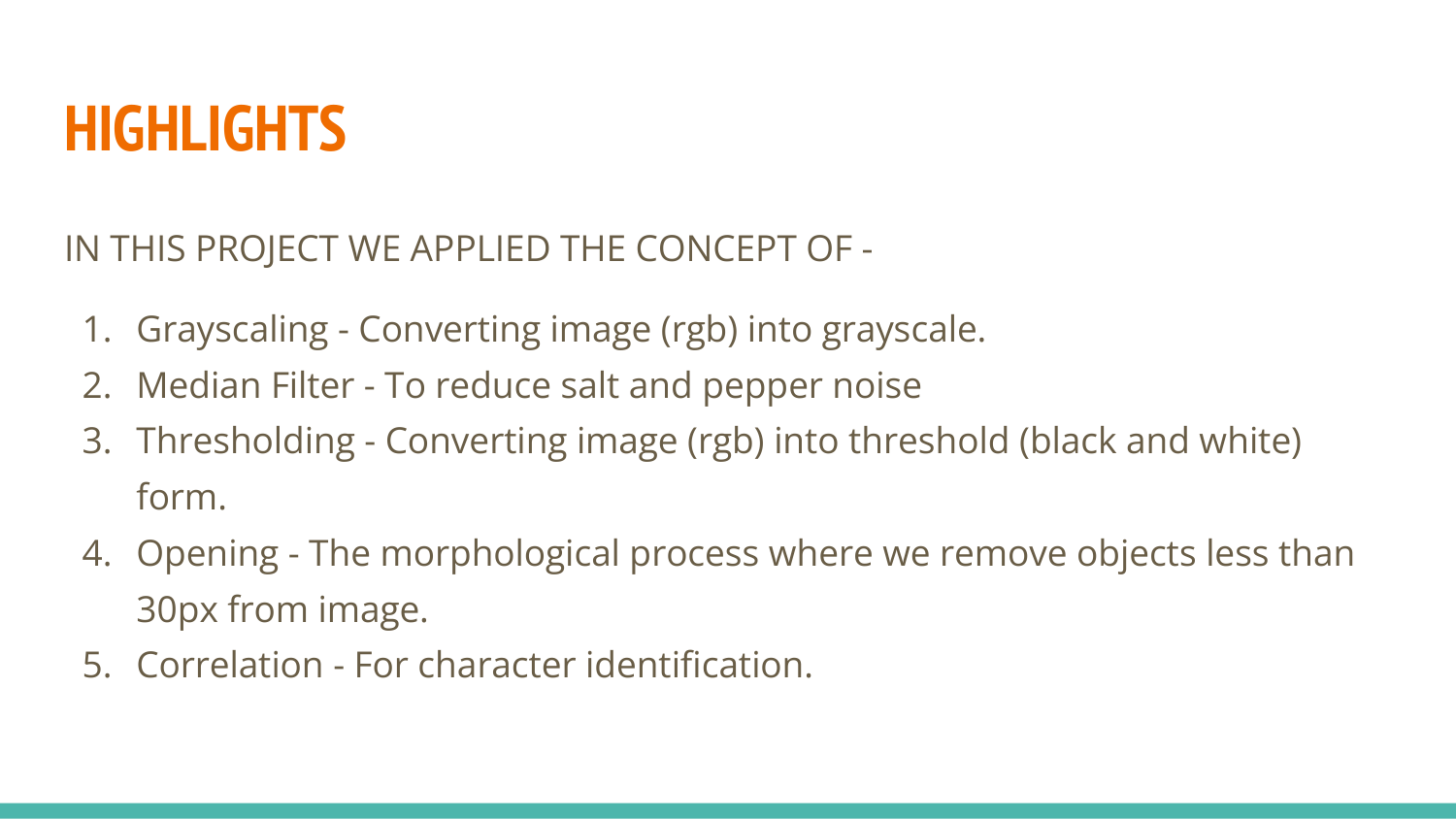

# HIGHLIGHTS
IN THIS PROJECT WE APPLIED THE CONCEPT OF -
Grayscaling - Converting image (rgb) into grayscale.
Median Filter - To reduce salt and pepper noise
Thresholding - Converting image (rgb) into threshold (black and white) form.
Opening - The morphological process where we remove objects less than 30px from image.
Correlation - For character identification.